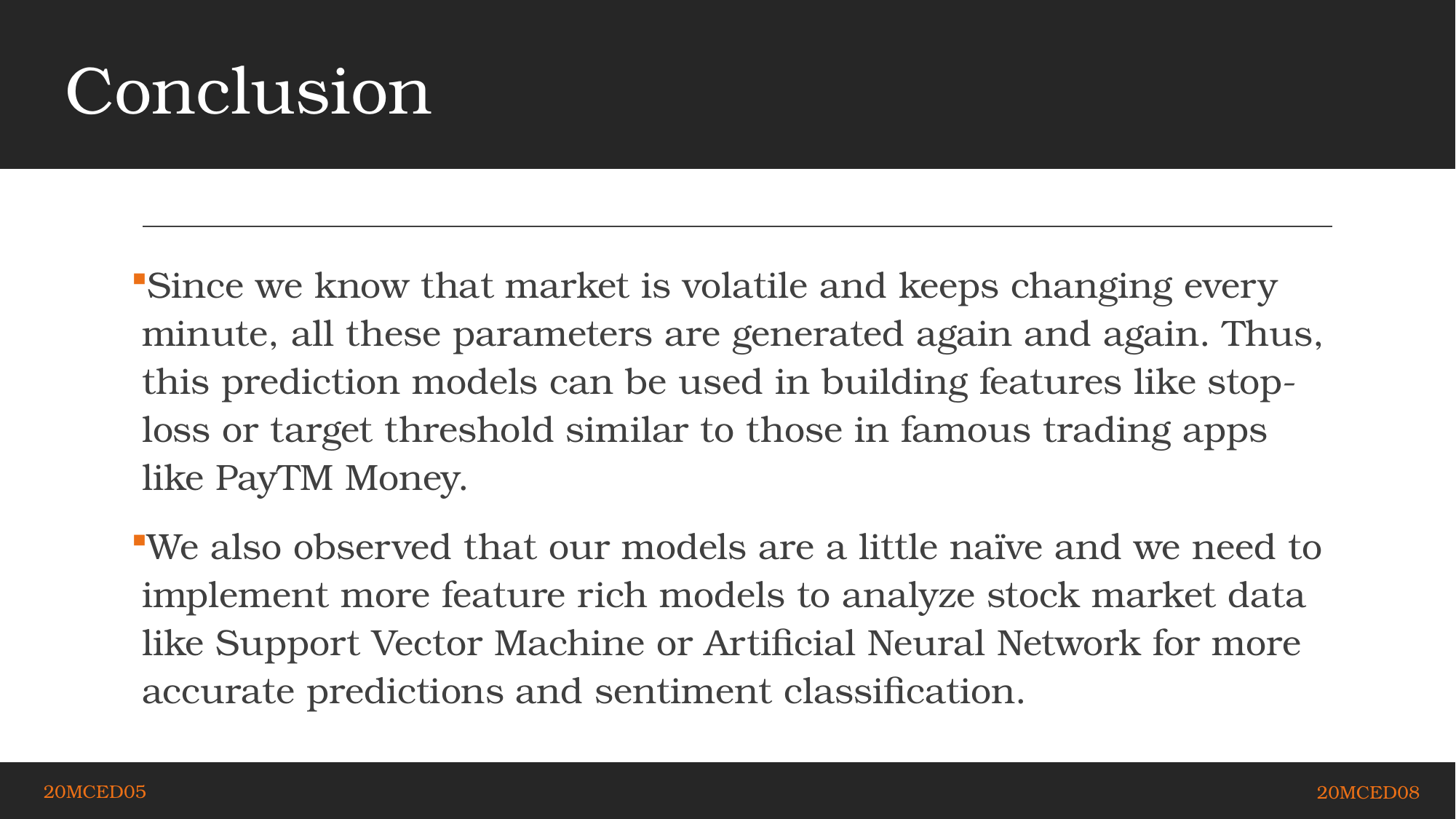

Conclusion
Since we know that market is volatile and keeps changing every minute, all these parameters are generated again and again. Thus, this prediction models can be used in building features like stop-loss or target threshold similar to those in famous trading apps like PayTM Money.
We also observed that our models are a little naïve and we need to implement more feature rich models to analyze stock market data like Support Vector Machine or Artificial Neural Network for more accurate predictions and sentiment classification.

sd
Fountain Codes
20MCED05
20MCED08
20MCED08